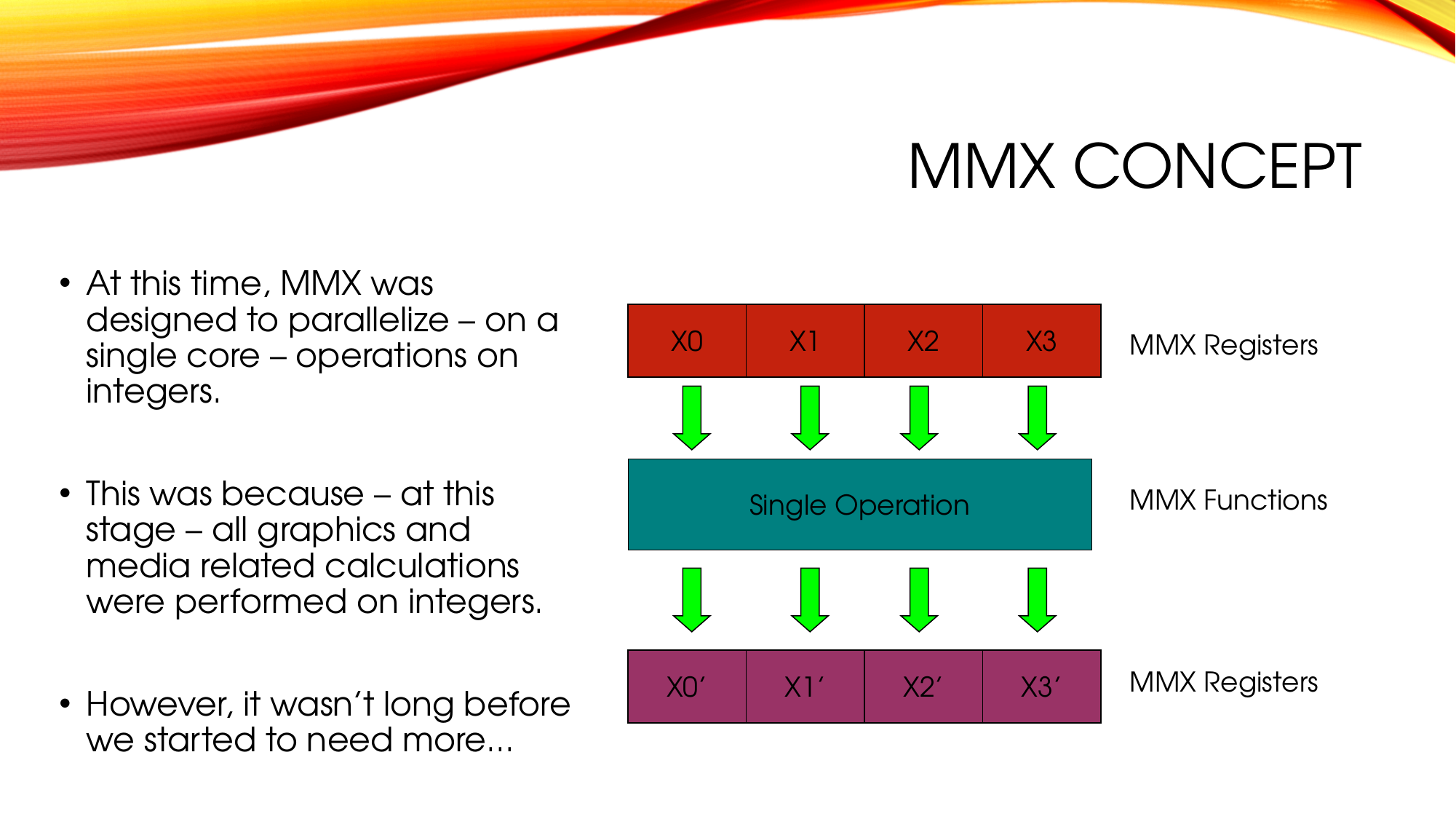

# MMX Concept
At this time, MMX was designed to parallelize – on a single core – operations on integers.

This was because – at this stage – all graphics and media related calculations were performed on integers.

However, it wasn’t long before we started to need more...

X0
X1
X2
X3
MMX Registers

Single Operation
MMX Functions

X0’
X1’
X2’
X3’
MMX Registers